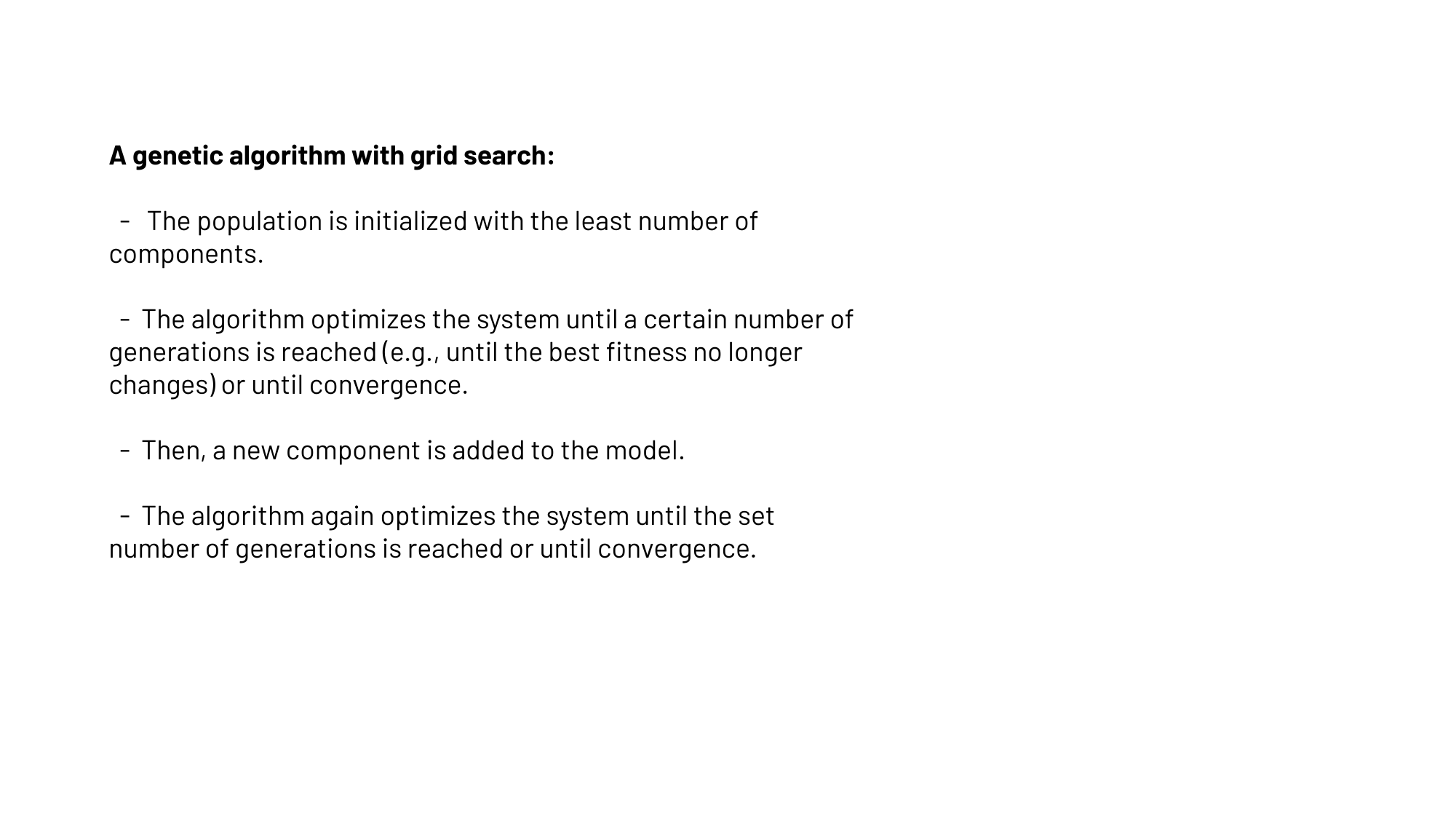

A genetic algorithm with grid search:

  -   The population is initialized with the least number of components.

  -  The algorithm optimizes the system until a certain number of generations is reached (e.g., until the best fitness no longer changes) or until convergence.

  -  Then, a new component is added to the model.

  -  The algorithm again optimizes the system until the set number of generations is reached or until convergence.